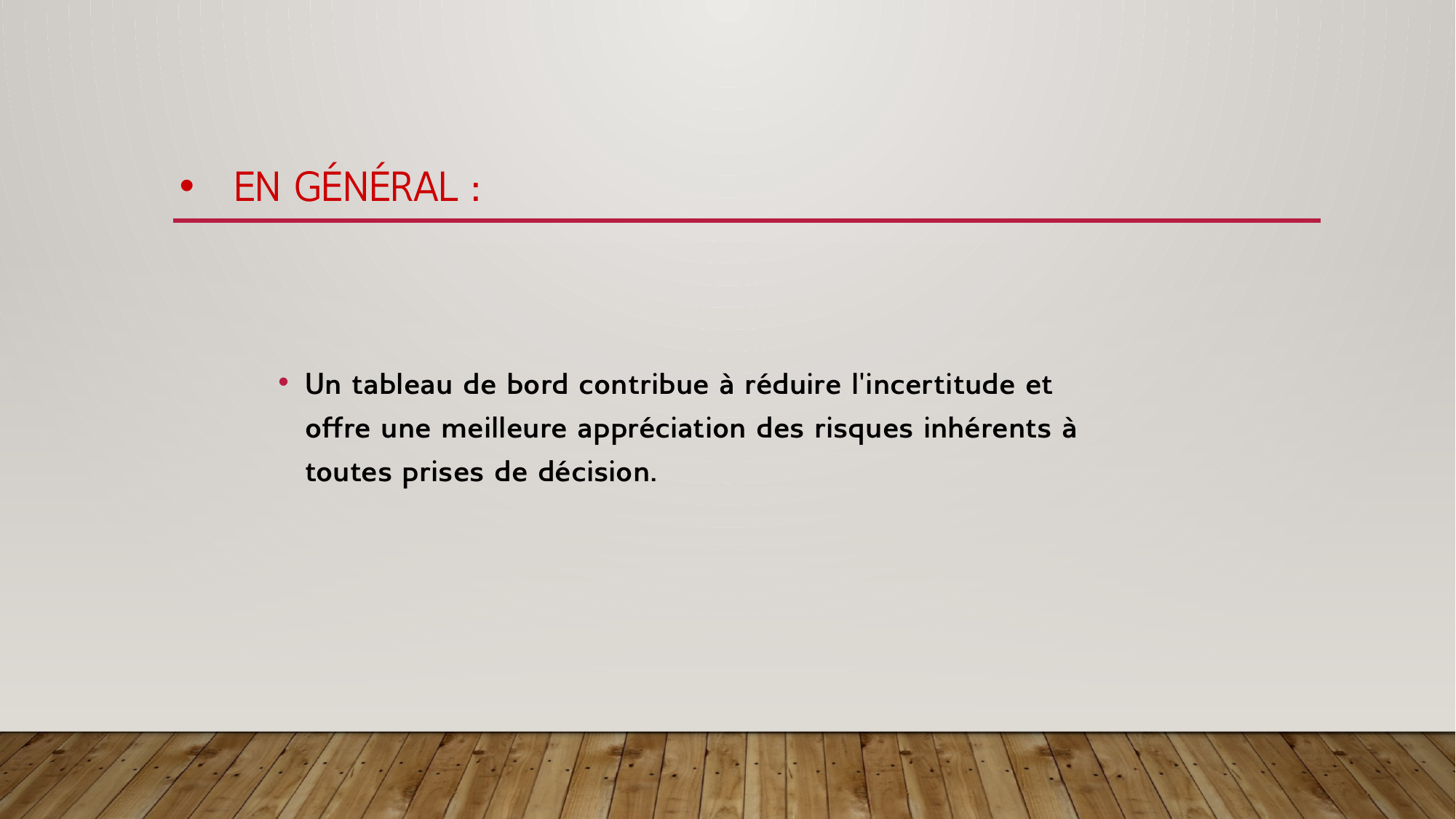

# EN général :
Un tableau de bord contribue à réduire l'incertitude et offre une meilleure appréciation des risques inhérents à toutes prises de décision.